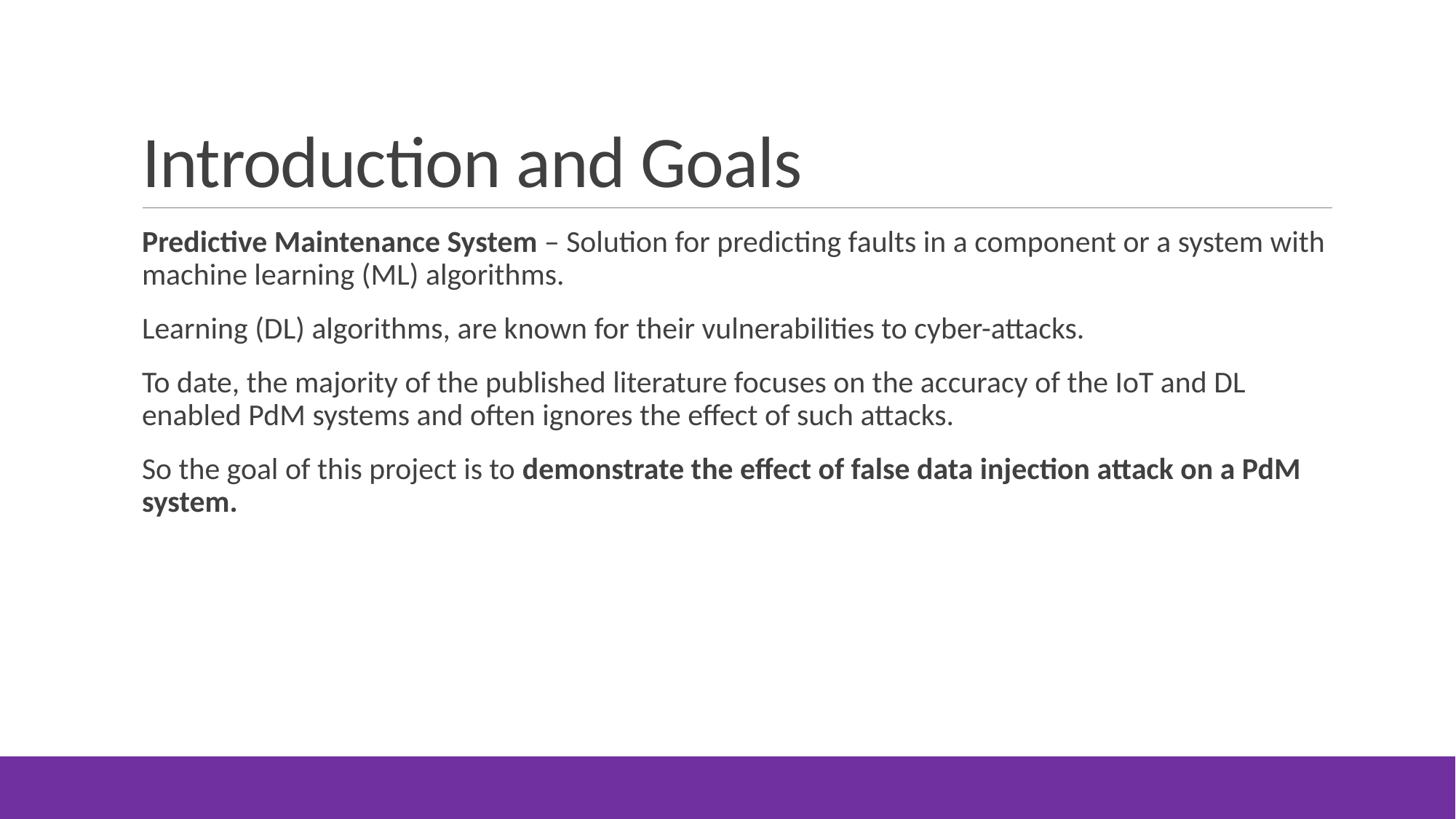

# Introduction and Goals
Predictive Maintenance System – Solution for predicting faults in a component or a system with machine learning (ML) algorithms.
Learning (DL) algorithms, are known for their vulnerabilities to cyber-attacks.
To date, the majority of the published literature focuses on the accuracy of the IoT and DL enabled PdM systems and often ignores the effect of such attacks.
So the goal of this project is to demonstrate the effect of false data injection attack on a PdM system.